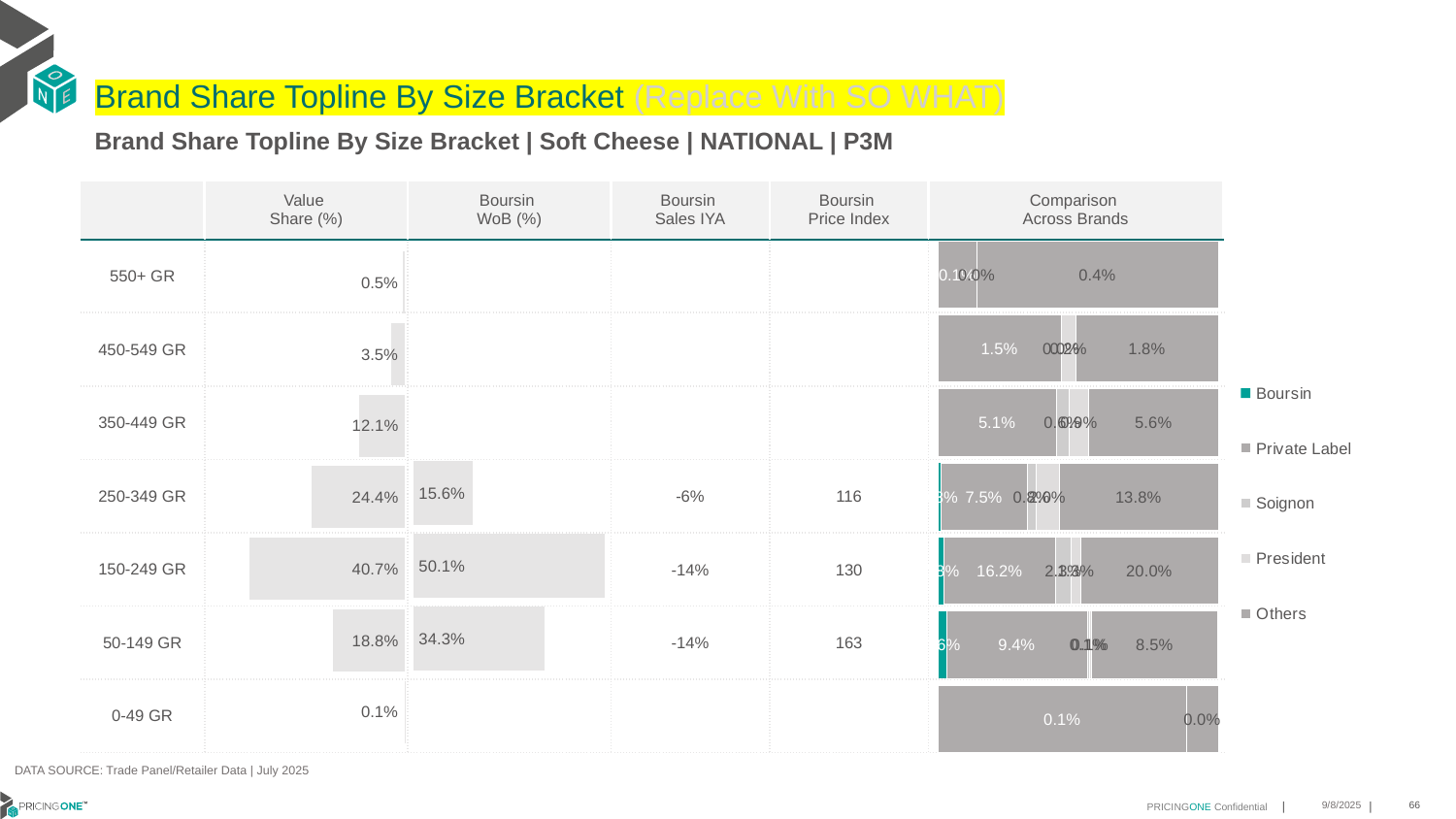

# Brand Share Topline By Size Bracket (Replace With SO WHAT)
Brand Share Topline By Size Bracket | Soft Cheese | NATIONAL | P3M
|  | Value Share (%) | Boursin WoB (%) | Boursin Sales IYA | Boursin Price Index | Comparison Across Brands |
| --- | --- | --- | --- | --- | --- |
| 550+ GR |  |  |  |  |  |
| 450-549 GR |  |  |  |  |  |
| 350-449 GR |  |  |  |  |  |
| 250-349 GR |  |  | -6% | 116 |  |
| 150-249 GR |  |  | -14% | 130 |  |
| 50-149 GR |  |  | -14% | 163 |  |
| 0-49 GR |  |  |  |  |  |

### Chart

| Category | Boursin | Private Label | Soignon | President | Others |
|---|---|---|---|---|---|
| 550+ GR | None | 0.0006765554898353805 | 3.1470953989970035e-06 | None | 0.004242728576832122 |
| 450-549 GR | None | 0.015374292781490202 | 5.350369962686005e-05 | 0.0017839083278226077 | 0.017812523793657085 |
| 350-449 GR | None | 0.05093929240356175 | 0.005506824463291889 | 0.008571799908899514 | 0.055695423042351075 |
| 250-349 GR | 0.0025255679109854054 | 0.07513733277974001 | 0.007524421167901045 | 0.020234423766032204 | 0.13849210351136254 |
| 150-249 GR | 0.008094831054777785 | 0.16236083613397123 | 0.023103168195250143 | 0.01329608101889782 | 0.20010143126944016 |
| 50-149 GR | 0.005550819933616693 | 0.0944383665234786 | 0.0012625577339652441 | 0.0013270054770786407 | 0.0852436417854319 |
| 0-49 GR | None | 0.0005746765479983633 | None | None | 7.273560730474053e-05 |

### Chart

| Category | Value Share |
|---|---|
|  | 0.0049224311620665 |

### Chart

| Category | Brand WoB % |
|---|---|
|  | None |
DATA SOURCE: Trade Panel/Retailer Data | July 2025

9/8/2025
66